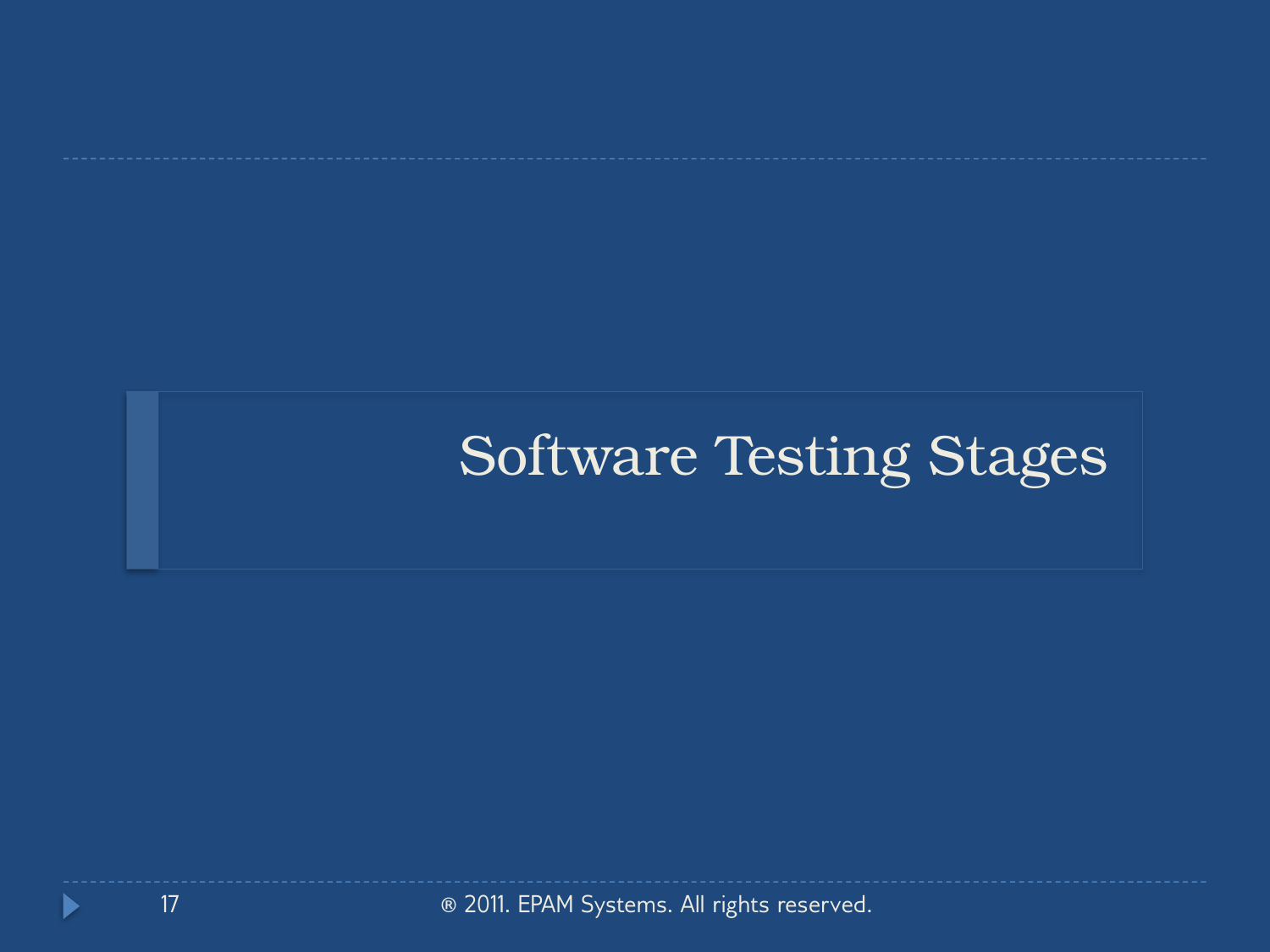

# Software Testing Stages

17
® 2011. EPAM Systems. All rights reserved.